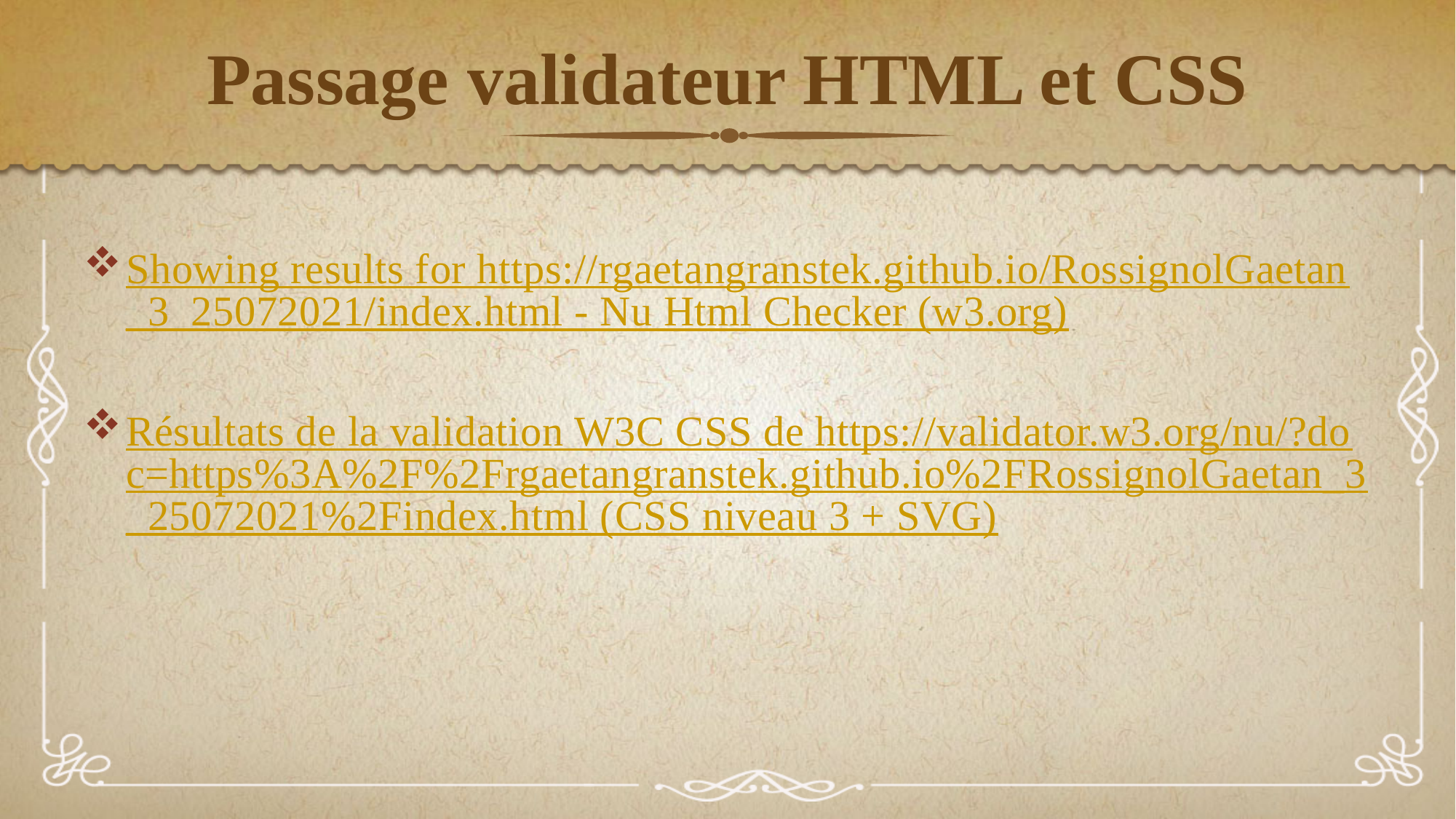

# Passage validateur HTML et CSS
Showing results for https://rgaetangranstek.github.io/RossignolGaetan_3_25072021/index.html - Nu Html Checker (w3.org)

Résultats de la validation W3C CSS de https://validator.w3.org/nu/?doc=https%3A%2F%2Frgaetangranstek.github.io%2FRossignolGaetan_3_25072021%2Findex.html (CSS niveau 3 + SVG)